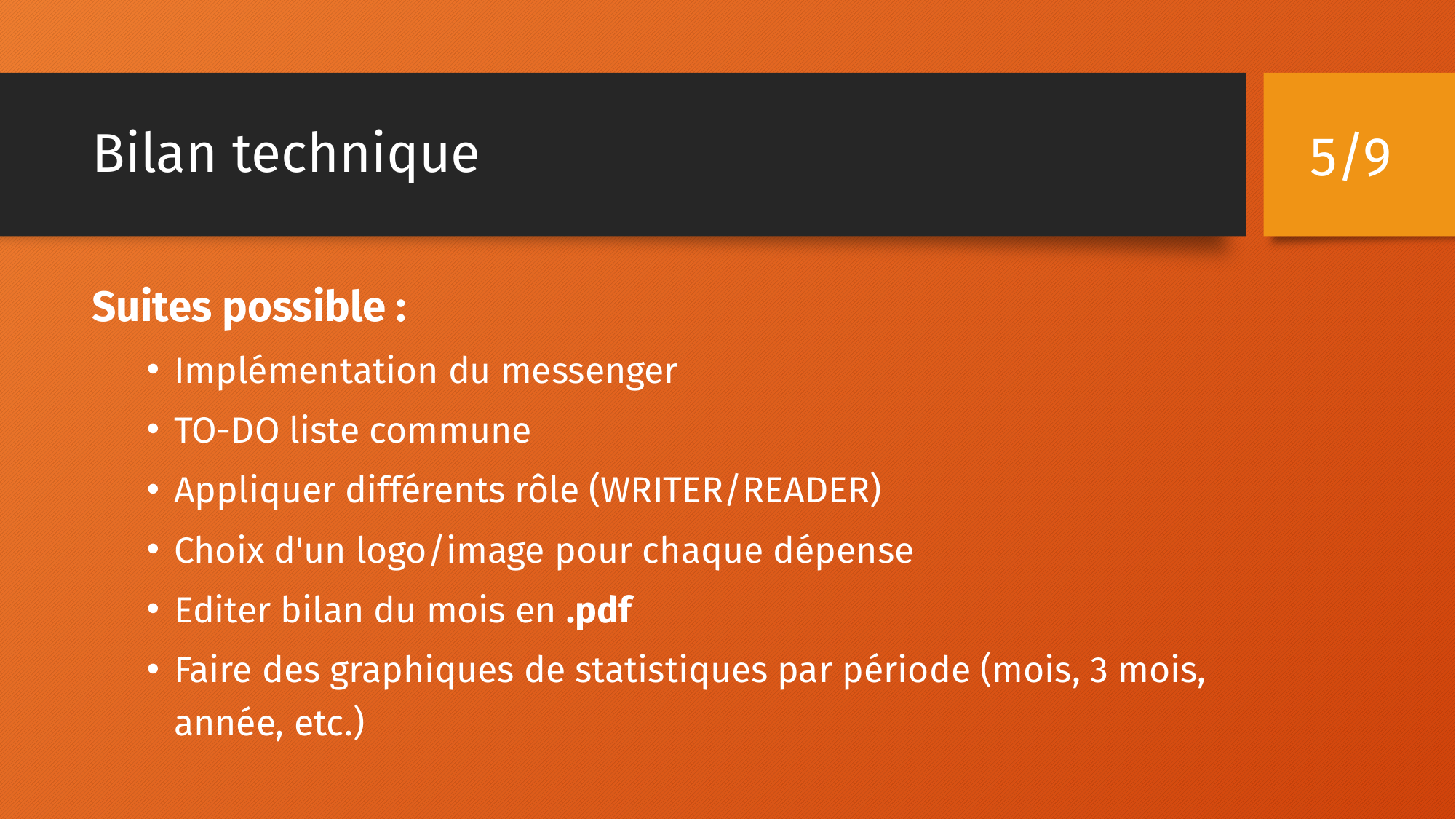

5/9
# Bilan technique
Suites possible :
Implémentation du messenger
TO-DO liste commune
Appliquer différents rôle (WRITER/READER)
Choix d'un logo/image pour chaque dépense
Editer bilan du mois en .pdf
Faire des graphiques de statistiques par période (mois, 3 mois, année, etc.)